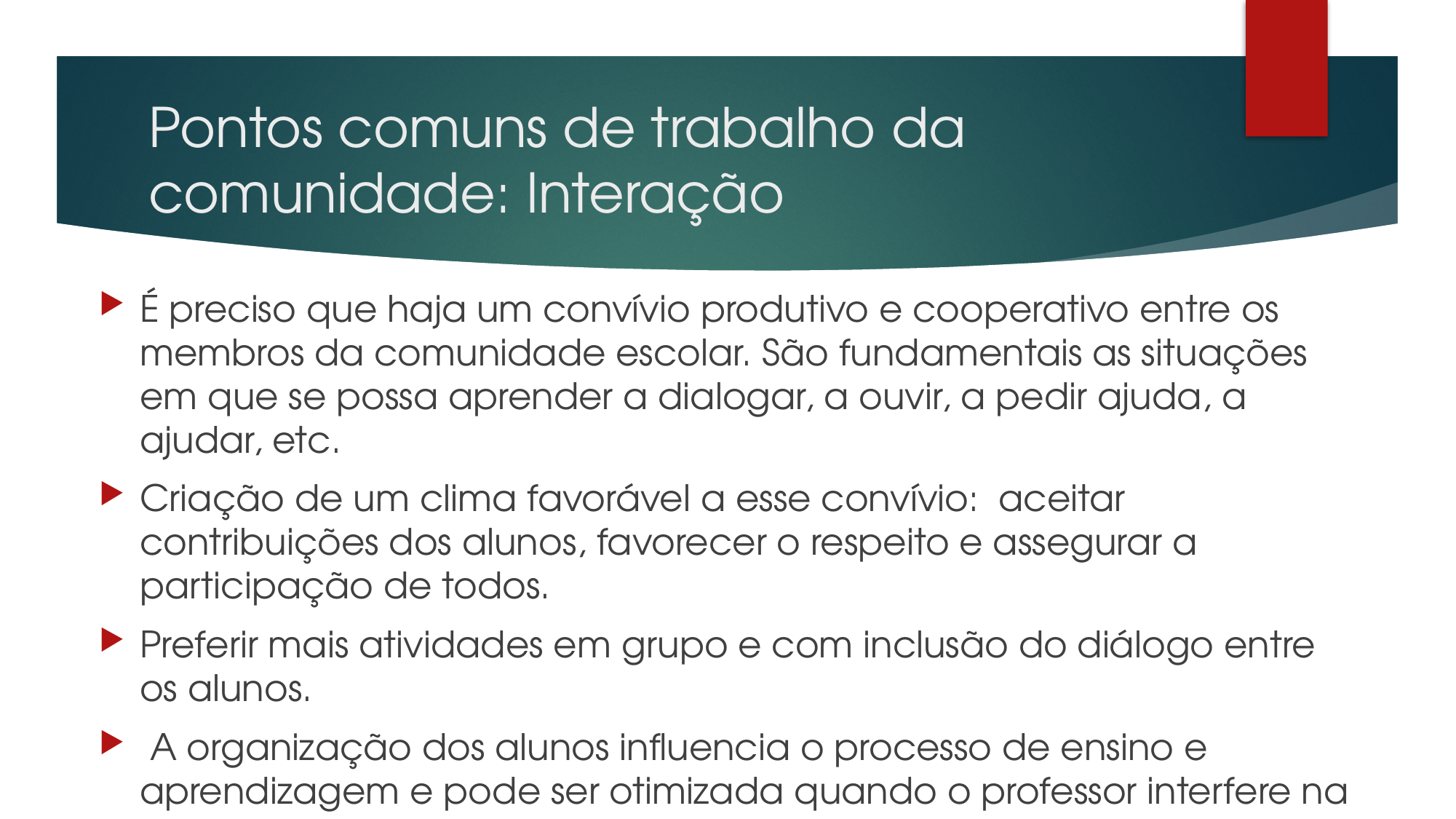

# Pontos comuns de trabalho da comunidade: Interação
É preciso que haja um convívio produtivo e cooperativo entre os membros da comunidade escolar. São fundamentais as situações em que se possa aprender a dialogar, a ouvir, a pedir ajuda, a ajudar, etc.
Criação de um clima favorável a esse convívio:  aceitar contribuições dos alunos, favorecer o respeito e assegurar a participação de todos.
Preferir mais atividades em grupo e com inclusão do diálogo entre os alunos.
 A organização dos alunos influencia o processo de ensino e aprendizagem e pode ser otimizada quando o professor interfere na organização dos alunos.